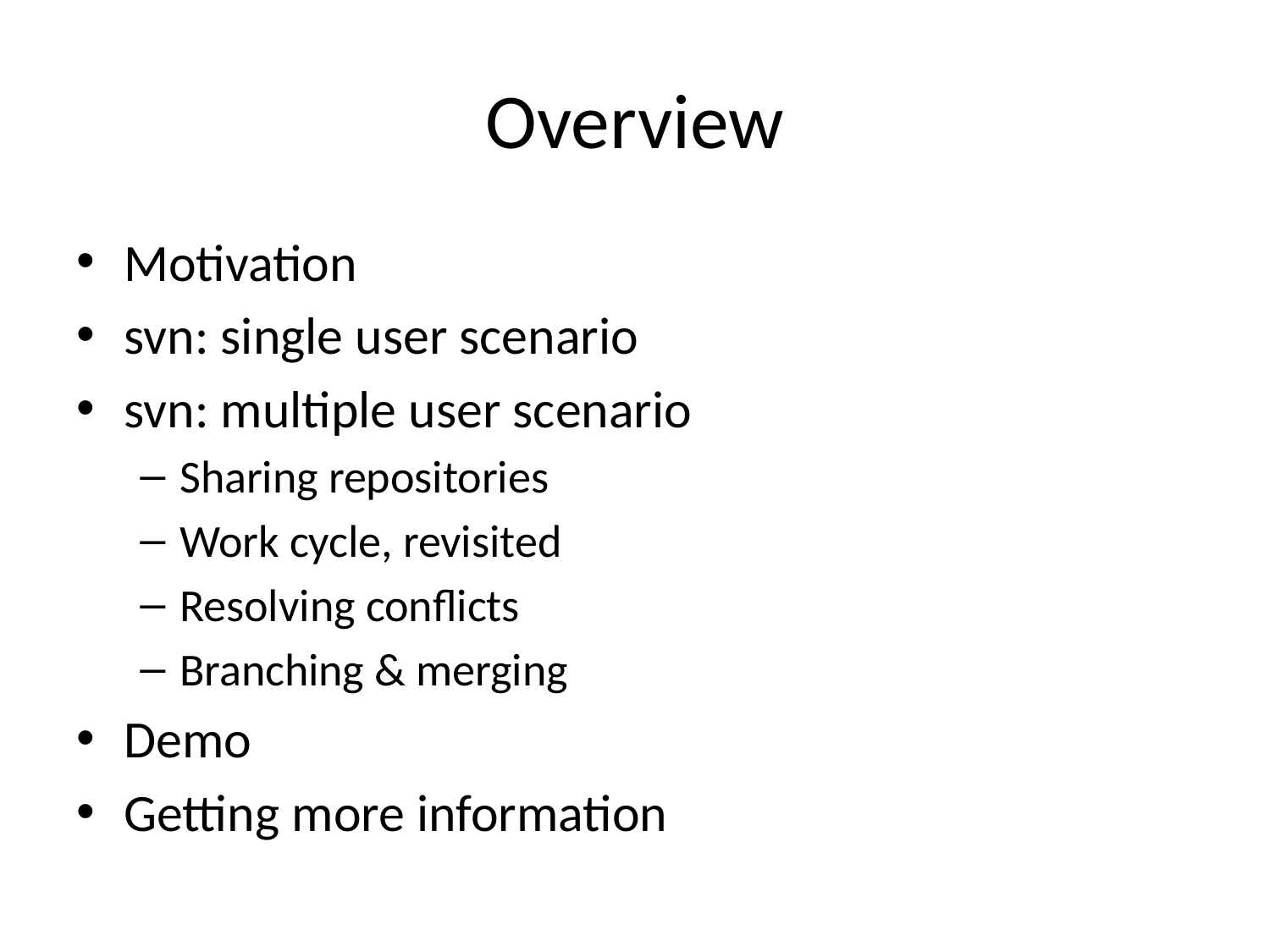

# Overview
Motivation
svn: single user scenario
svn: multiple user scenario
Sharing repositories
Work cycle, revisited
Resolving conflicts
Branching & merging
Demo
Getting more information